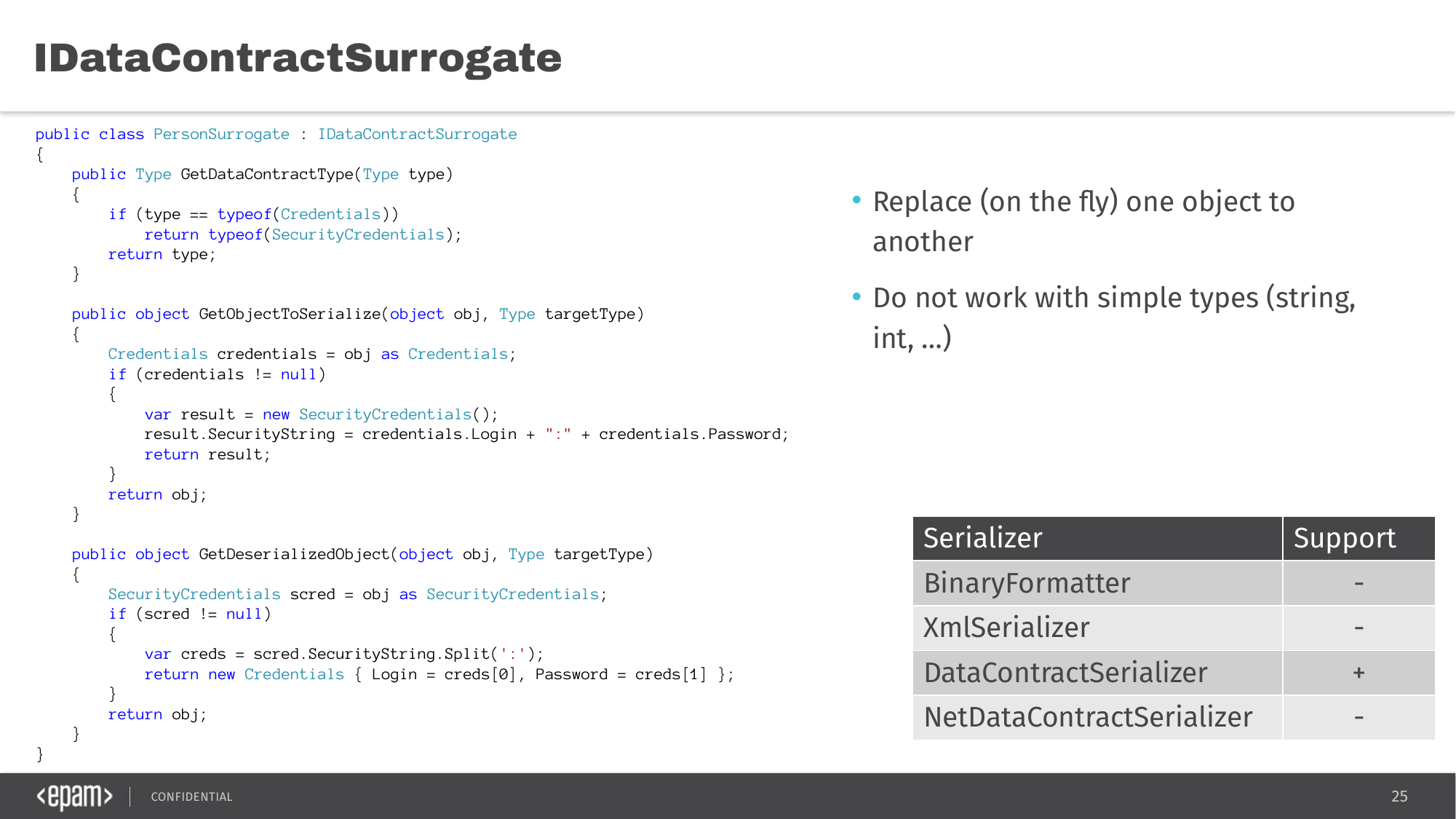

IDataContractSurrogate
public class PersonSurrogate : IDataContractSurrogate
{
    public Type GetDataContractType(Type type)
    {
        if (type == typeof(Credentials))
            return typeof(SecurityCredentials);
        return type;
    }
    public object GetObjectToSerialize(object obj, Type targetType)
    {
        Credentials credentials = obj as Credentials;
        if (credentials != null)
        {
            var result = new SecurityCredentials();
            result.SecurityString = credentials.Login + ":" + credentials.Password;
            return result;
        }
        return obj;
    }
    public object GetDeserializedObject(object obj, Type targetType)
    {
        SecurityCredentials scred = obj as SecurityCredentials;
        if (scred != null)
        {
            var creds = scred.SecurityString.Split(':');
            return new Credentials { Login = creds[0], Password = creds[1] };
        }
        return obj;
    }
}
Replace (on the fly) one object to another
Do not work with simple types (string, int, …)
| Serializer | Support |
| --- | --- |
| BinaryFormatter | - |
| XmlSerializer | - |
| DataContractSerializer | + |
| NetDataContractSerializer | - |